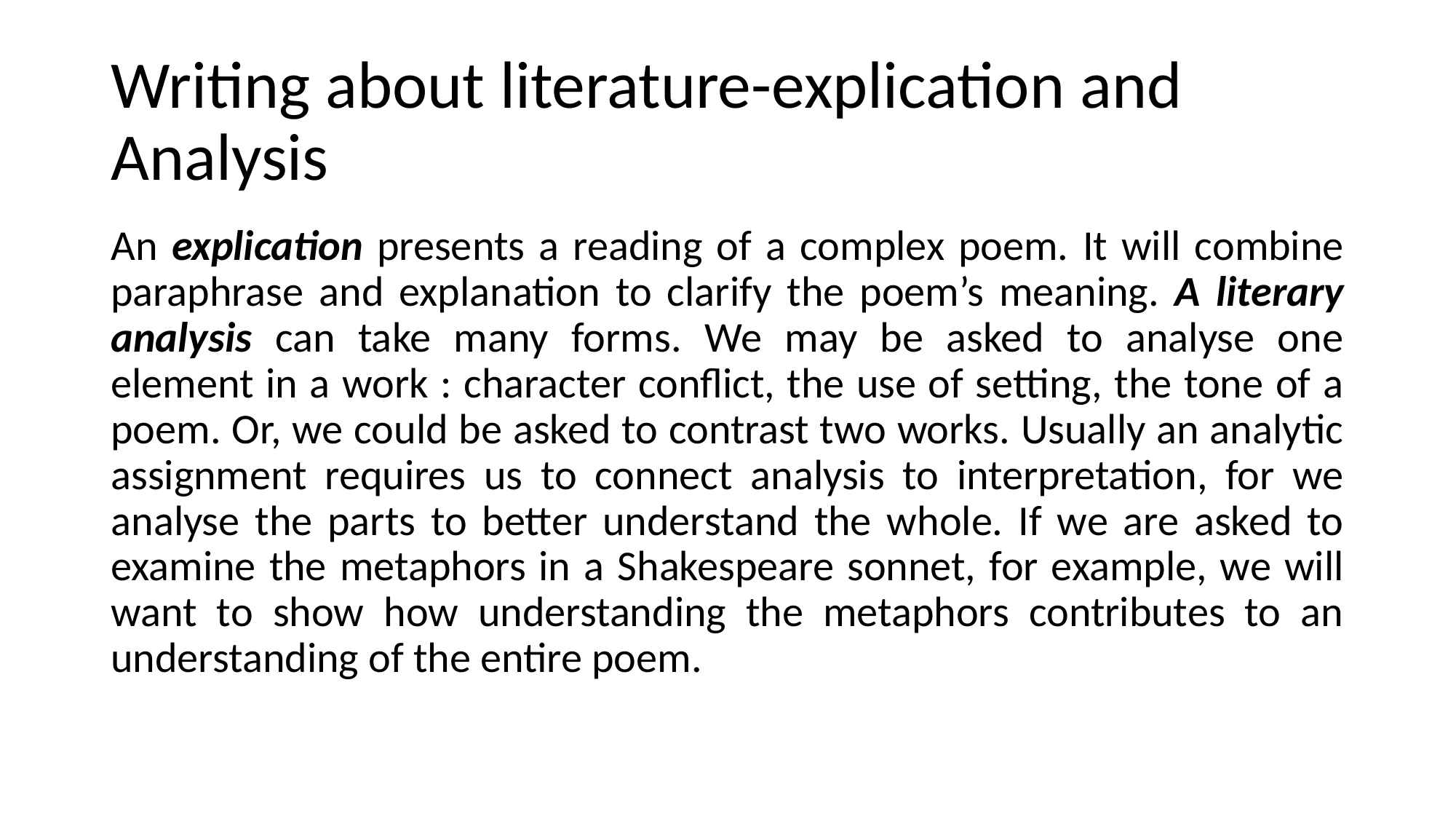

# Writing about literature-explication and Analysis
An explication presents a reading of a complex poem. It will combine paraphrase and explanation to clarify the poem’s meaning. A literary analysis can take many forms. We may be asked to analyse one element in a work : character conflict, the use of setting, the tone of a poem. Or, we could be asked to contrast two works. Usually an analytic assignment requires us to connect analysis to interpretation, for we analyse the parts to better understand the whole. If we are asked to examine the metaphors in a Shakespeare sonnet, for example, we will want to show how understanding the metaphors contributes to an understanding of the entire poem.